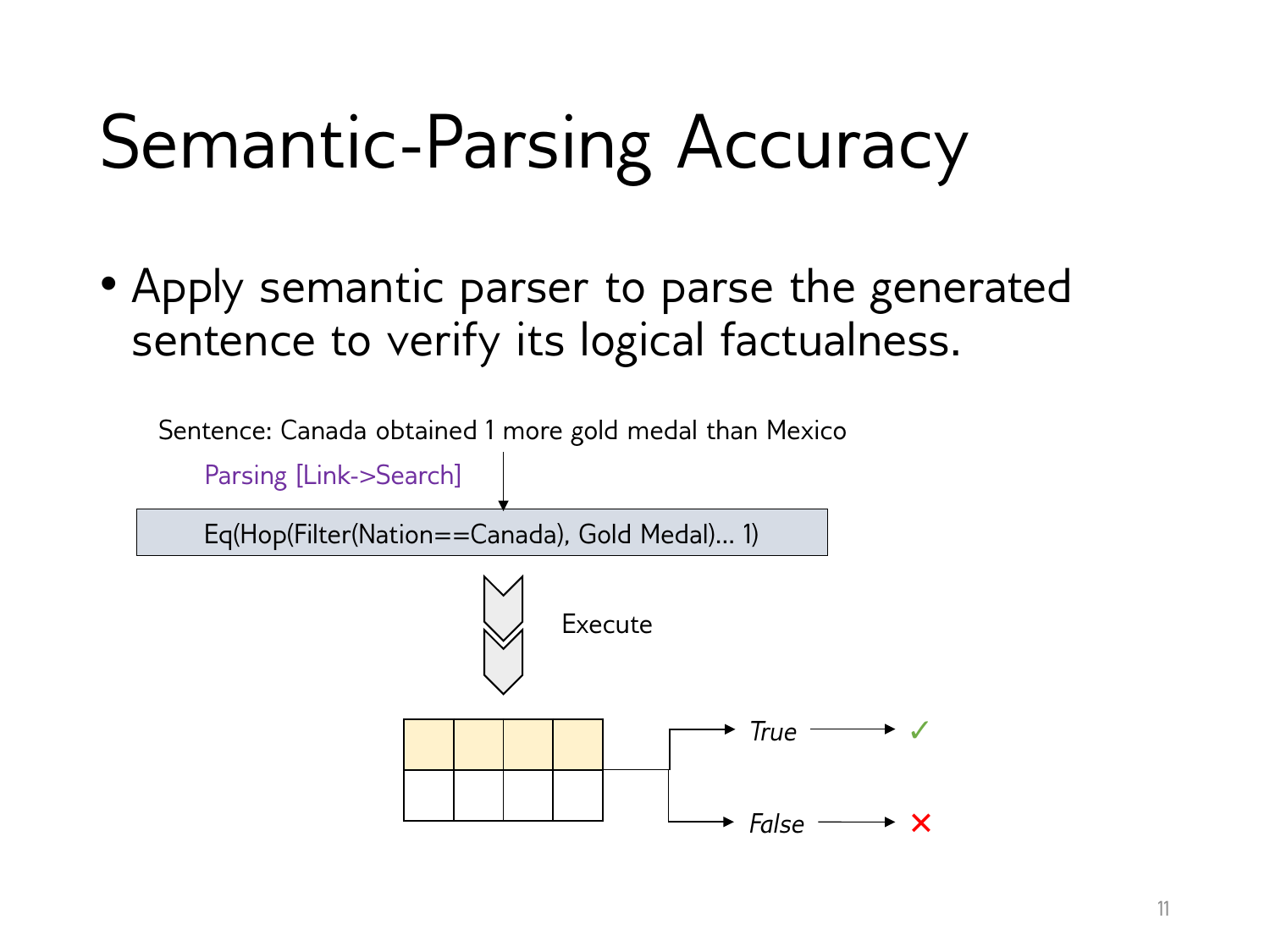

# Semantic-Parsing Accuracy
Apply semantic parser to parse the generated sentence to verify its logical factualness.
Sentence: Canada obtained 1 more gold medal than Mexico
Parsing [Link->Search]
Eq(Hop(Filter(Nation==Canada), Gold Medal)… 1)
Execute

✓
True
|  |  |  |  |
| --- | --- | --- | --- |
|  |  |  |  |
✕
False
11